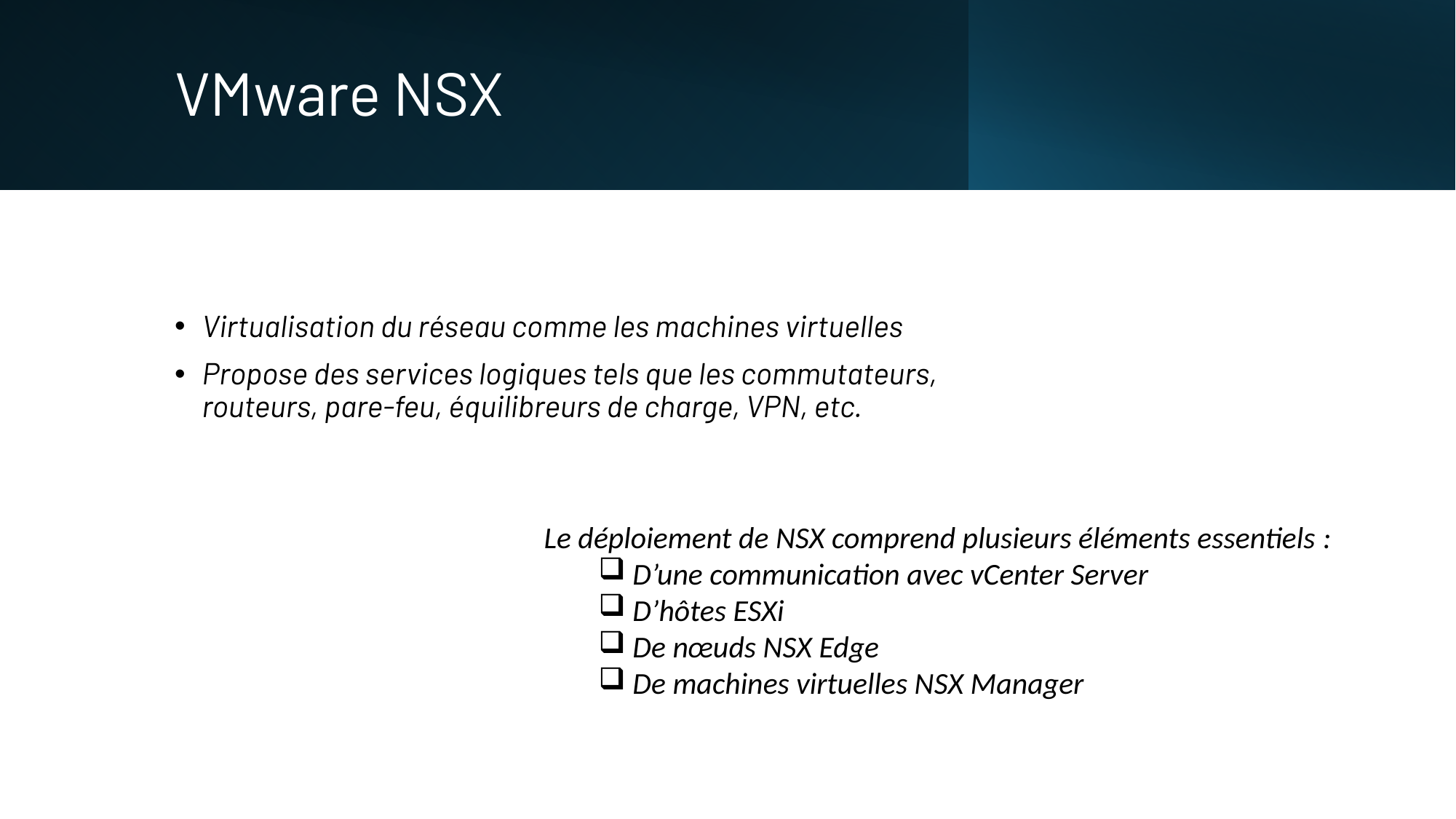

# VMware NSX
Virtualisation du réseau comme les machines virtuelles
Propose des services logiques tels que les commutateurs, routeurs, pare-feu, équilibreurs de charge, VPN, etc.
Le déploiement de NSX comprend plusieurs éléments essentiels :
D’une communication avec vCenter Server
D’hôtes ESXi
De nœuds NSX Edge
De machines virtuelles NSX Manager